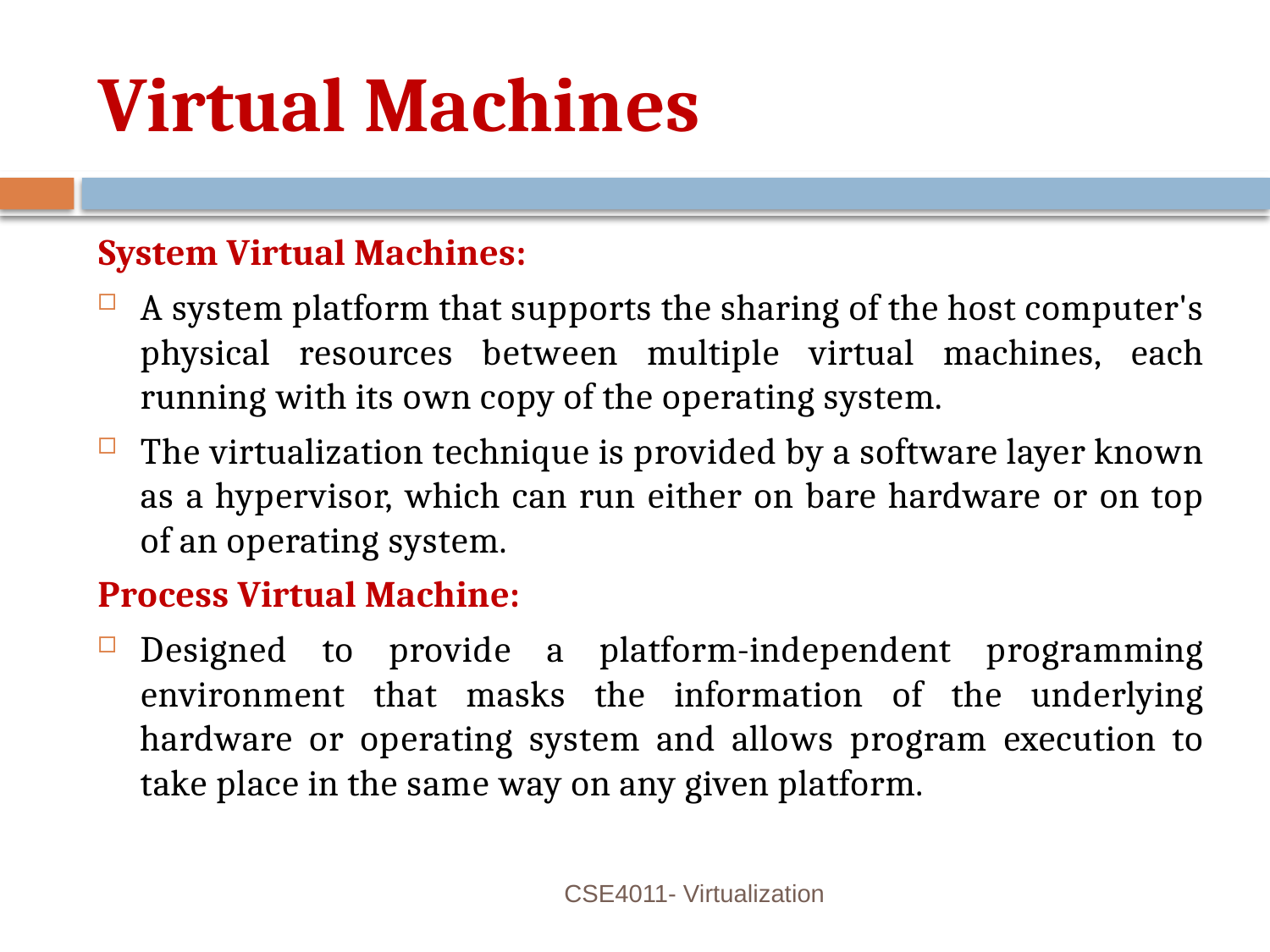

# Virtual Machines
System Virtual Machines:
A system platform that supports the sharing of the host computer's physical resources between multiple virtual machines, each running with its own copy of the operating system.
The virtualization technique is provided by a software layer known as a hypervisor, which can run either on bare hardware or on top of an operating system.
Process Virtual Machine:
Designed to provide a platform-independent programming environment that masks the information of the underlying hardware or operating system and allows program execution to take place in the same way on any given platform.

CSE4011- Virtualization